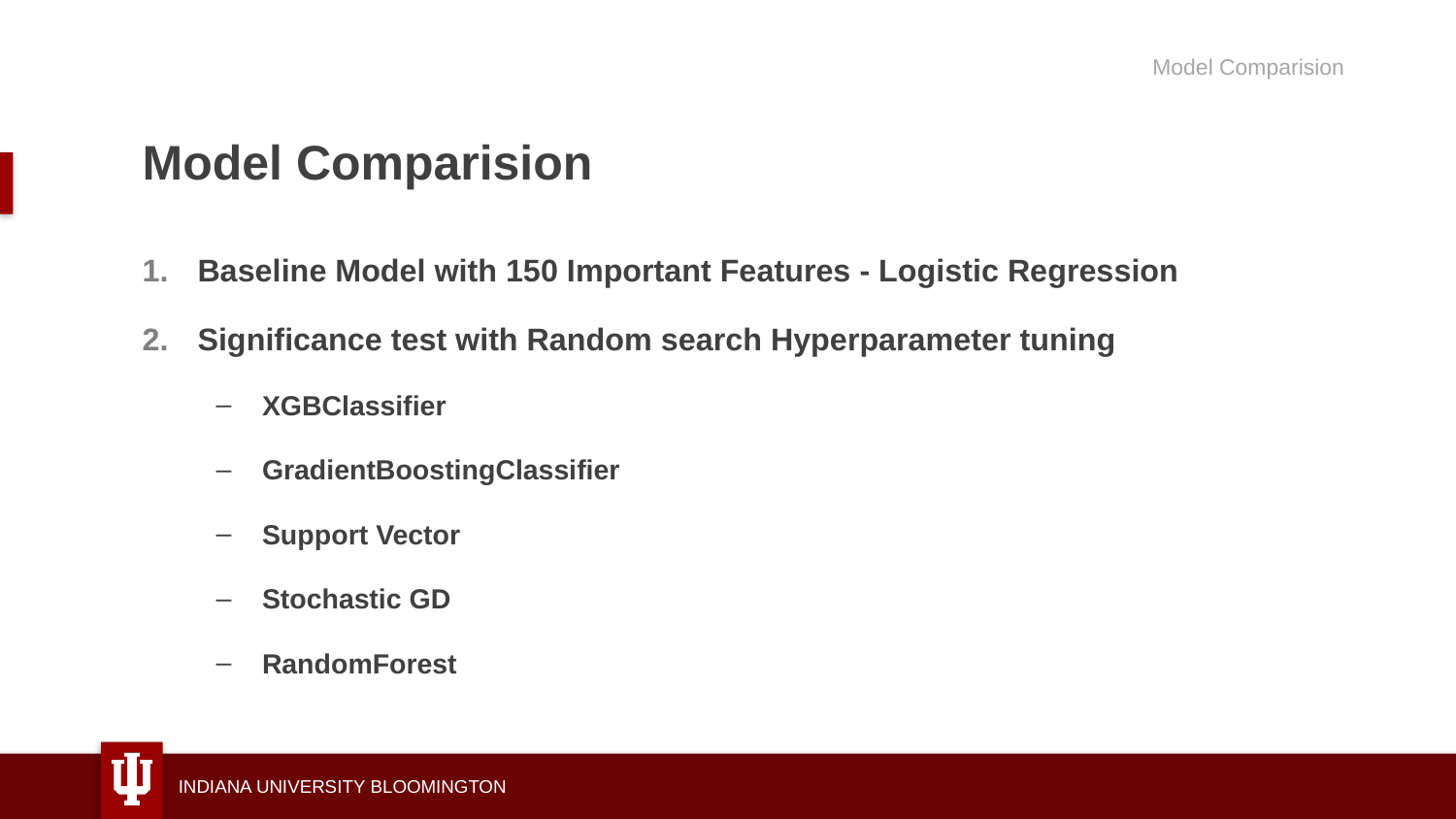

Model Comparision
# Model Comparision
Baseline Model with 150 Important Features - Logistic Regression
Significance test with Random search Hyperparameter tuning
XGBClassifier
GradientBoostingClassifier
Support Vector
Stochastic GD
RandomForest